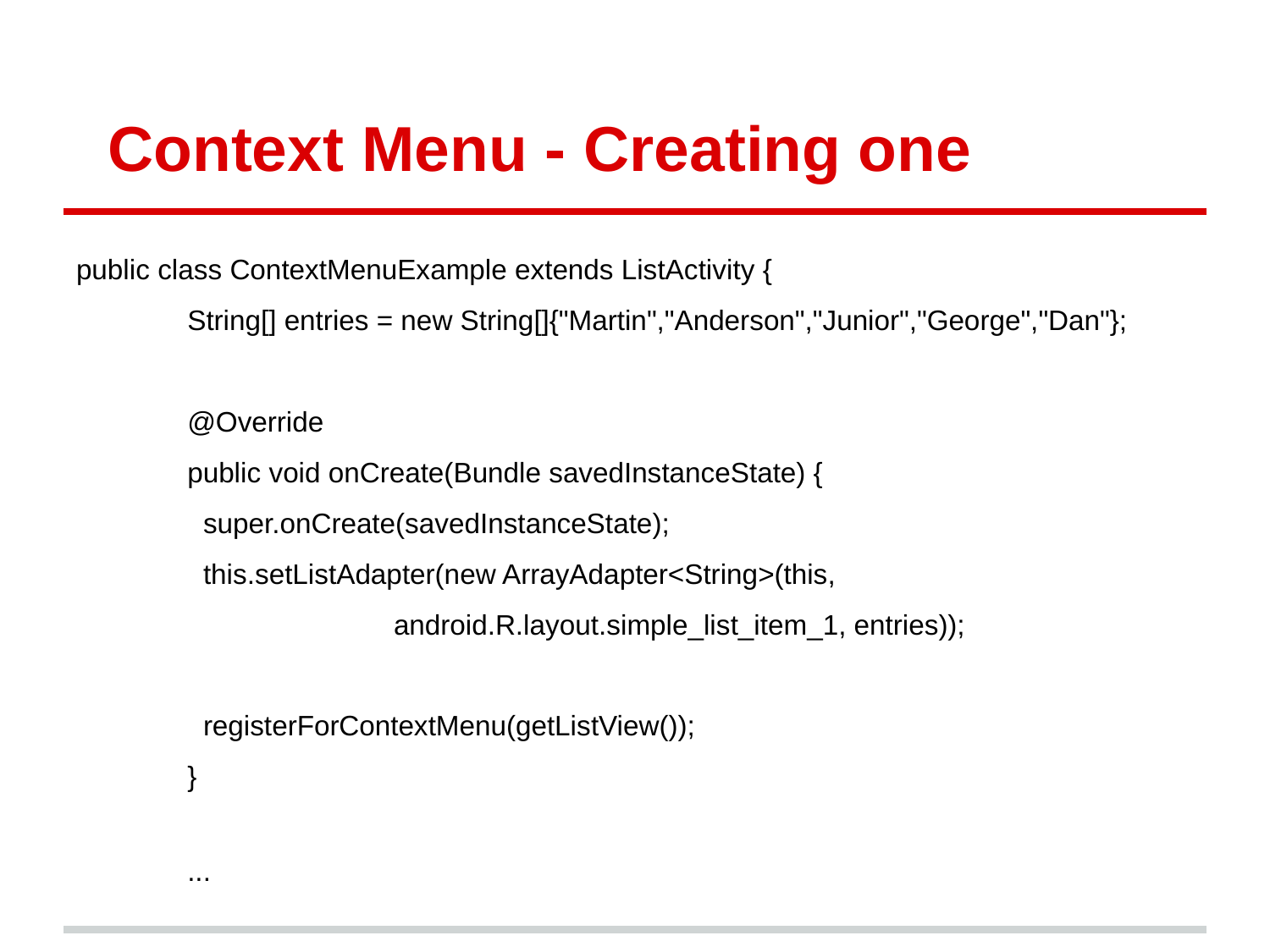

# Context Menu - Creating one
public class ContextMenuExample extends ListActivity {
String[] entries = new String[]{"Martin","Anderson","Junior","George","Dan"};

@Override
public void onCreate(Bundle savedInstanceState) {
super.onCreate(savedInstanceState);
this.setListAdapter(new ArrayAdapter<String>(this,
android.R.layout.simple_list_item_1, entries));

registerForContextMenu(getListView());
}

...